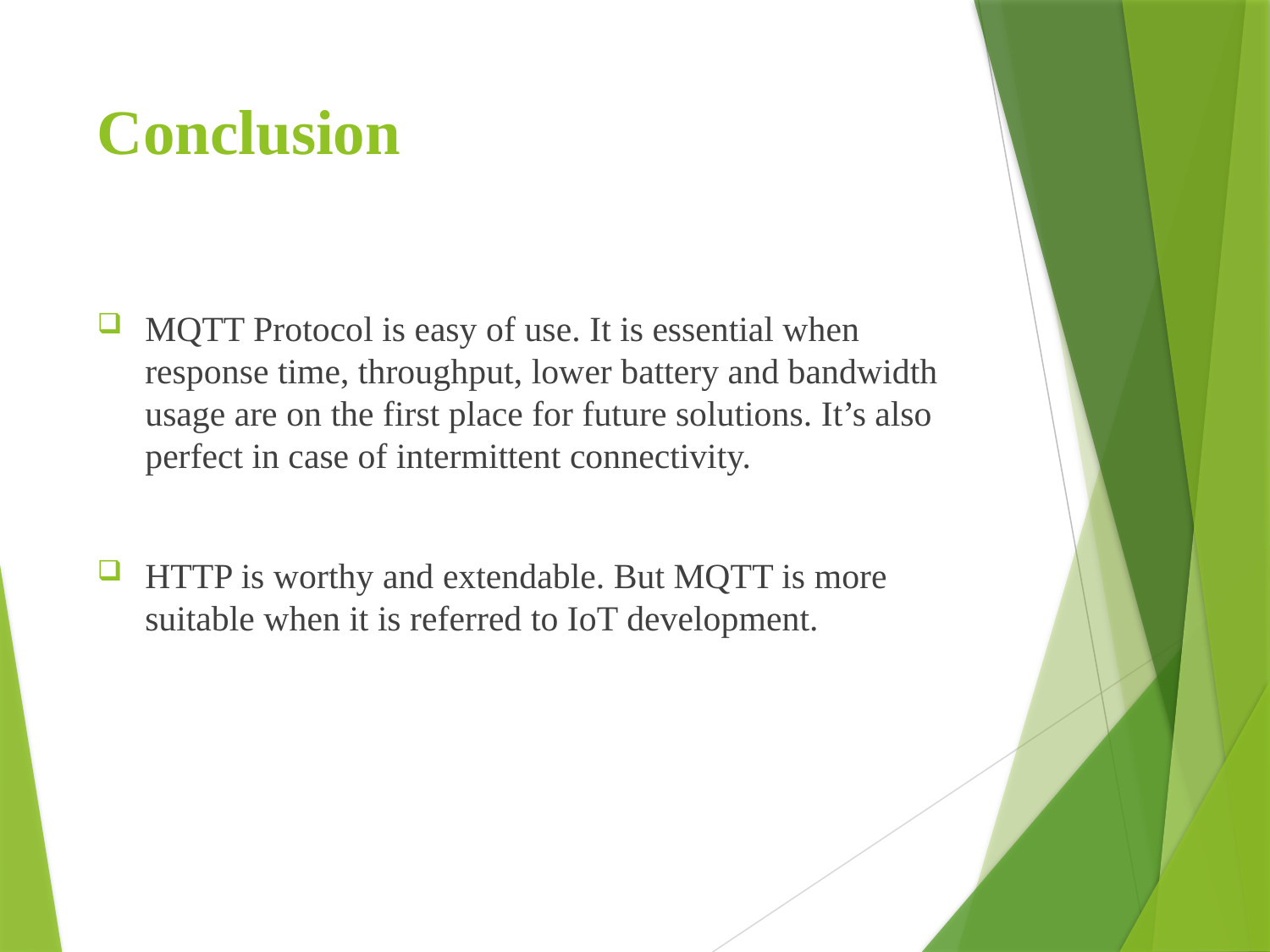

# Conclusion
MQTT Protocol is easy of use. It is essential when response time, throughput, lower battery and bandwidth usage are on the first place for future solutions. It’s also perfect in case of intermittent connectivity.

HTTP is worthy and extendable. But MQTT is more suitable when it is referred to IoT development.